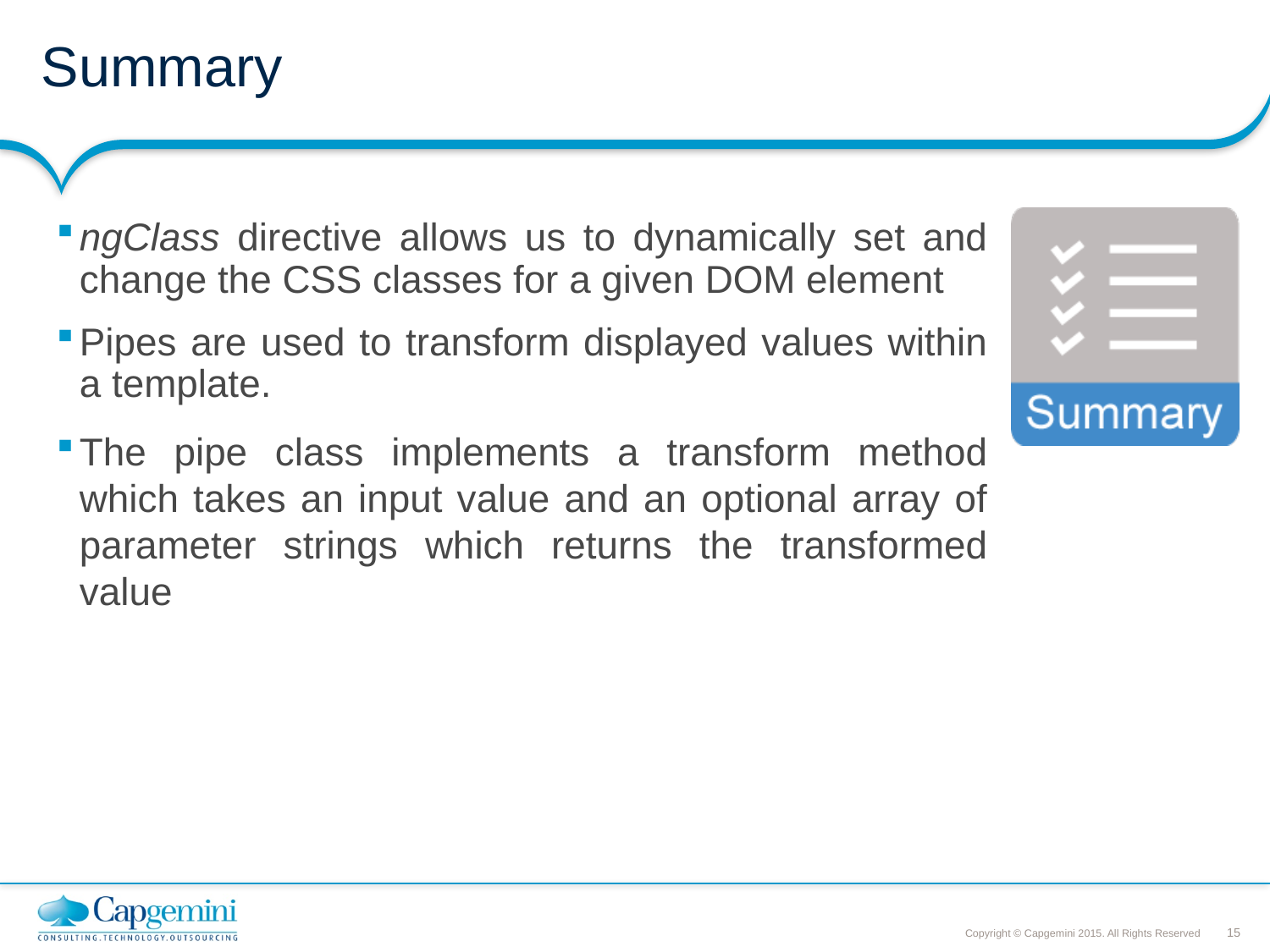

# Summary
ngClass directive allows us to dynamically set and change the CSS classes for a given DOM element
Pipes are used to transform displayed values within a template.
The pipe class implements a transform method which takes an input value and an optional array of parameter strings which returns the transformed value